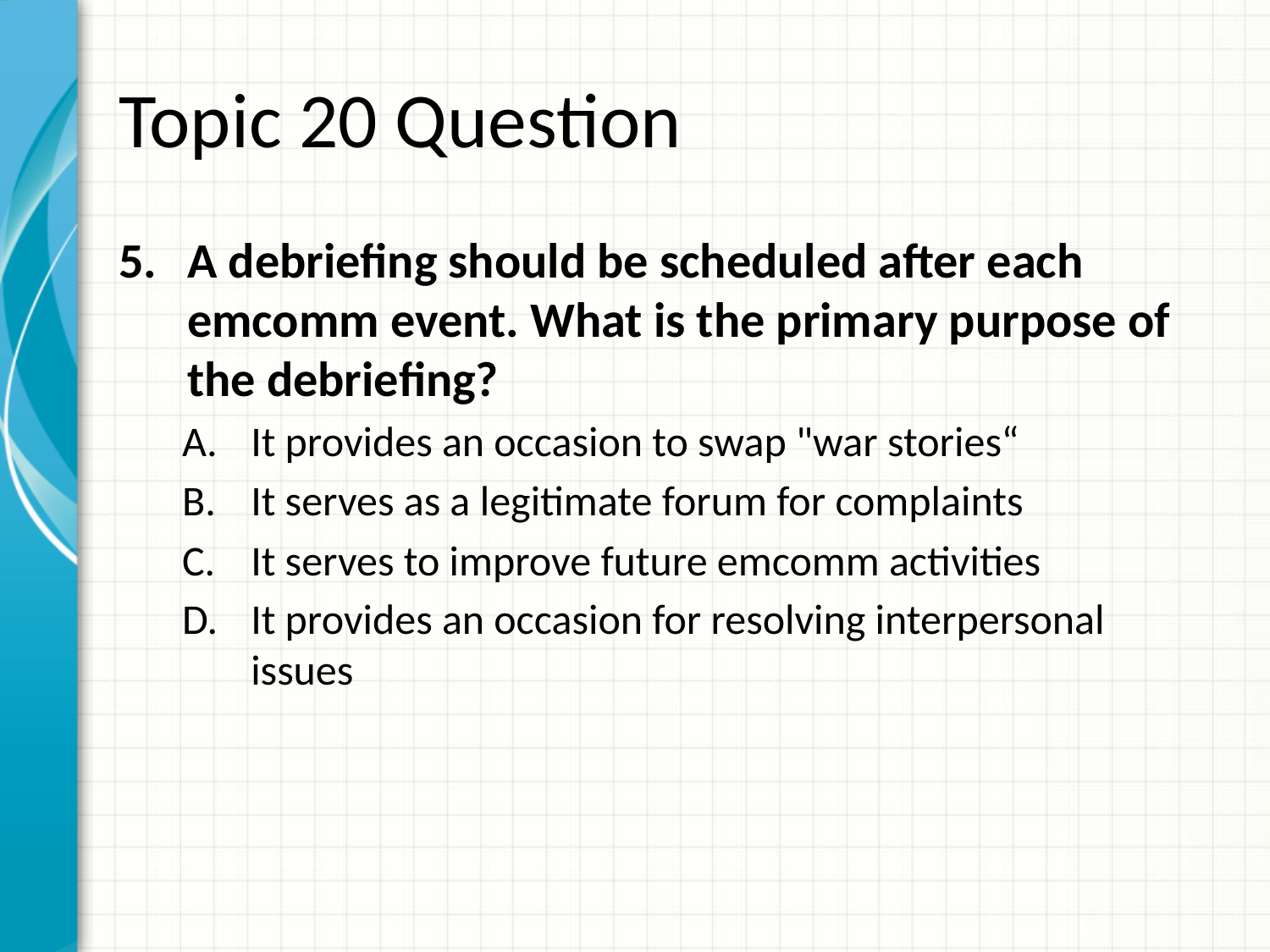

# Topic 20 Question
A debriefing should be scheduled after each emcomm event. What is the primary purpose of the debriefing?
It provides an occasion to swap "war stories“
It serves as a legitimate forum for complaints
It serves to improve future emcomm activities
It provides an occasion for resolving interpersonal issues